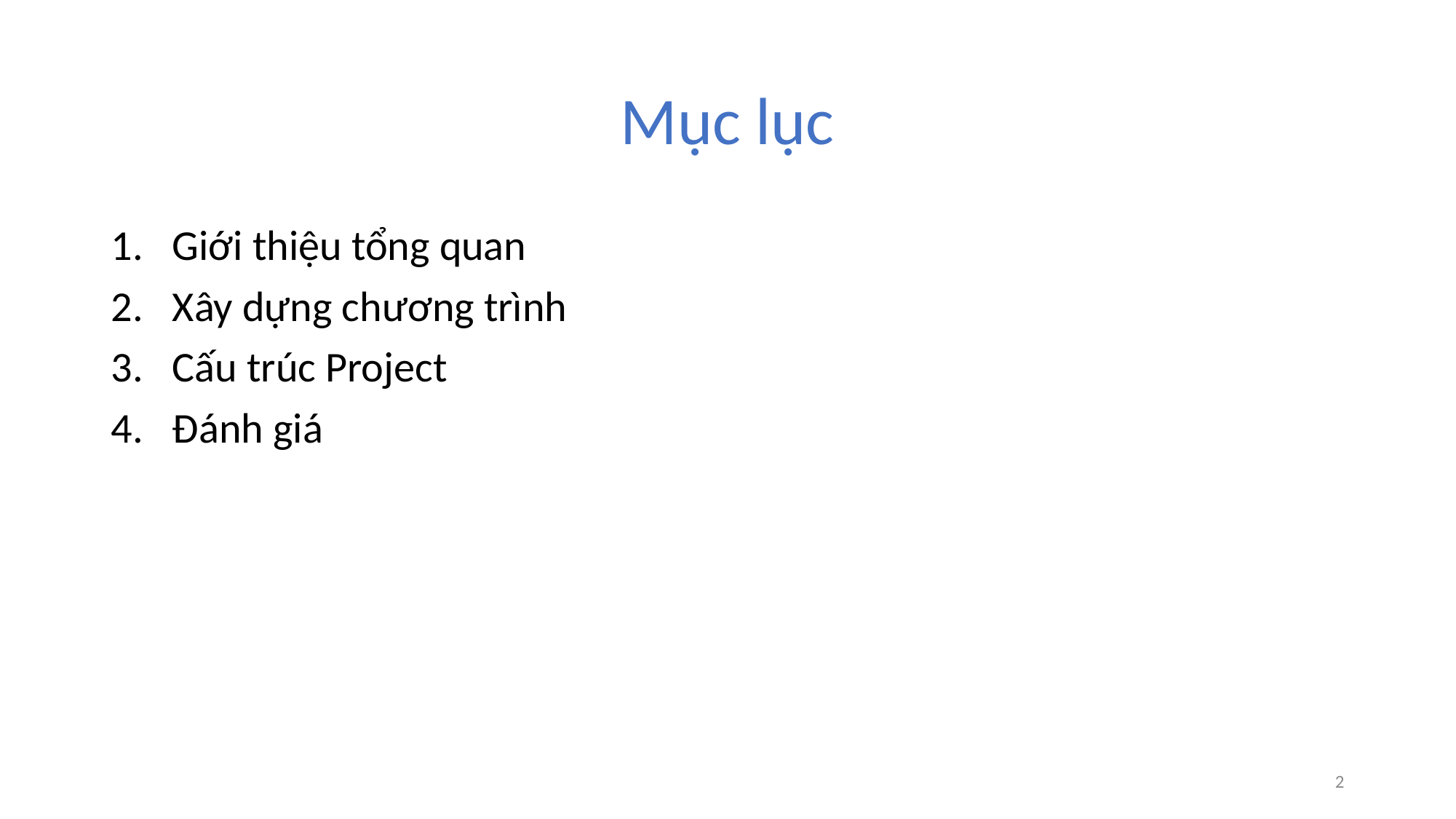

# Mục lục
Giới thiệu tổng quan
Xây dựng chương trình
Cấu trúc Project
Đánh giá

2